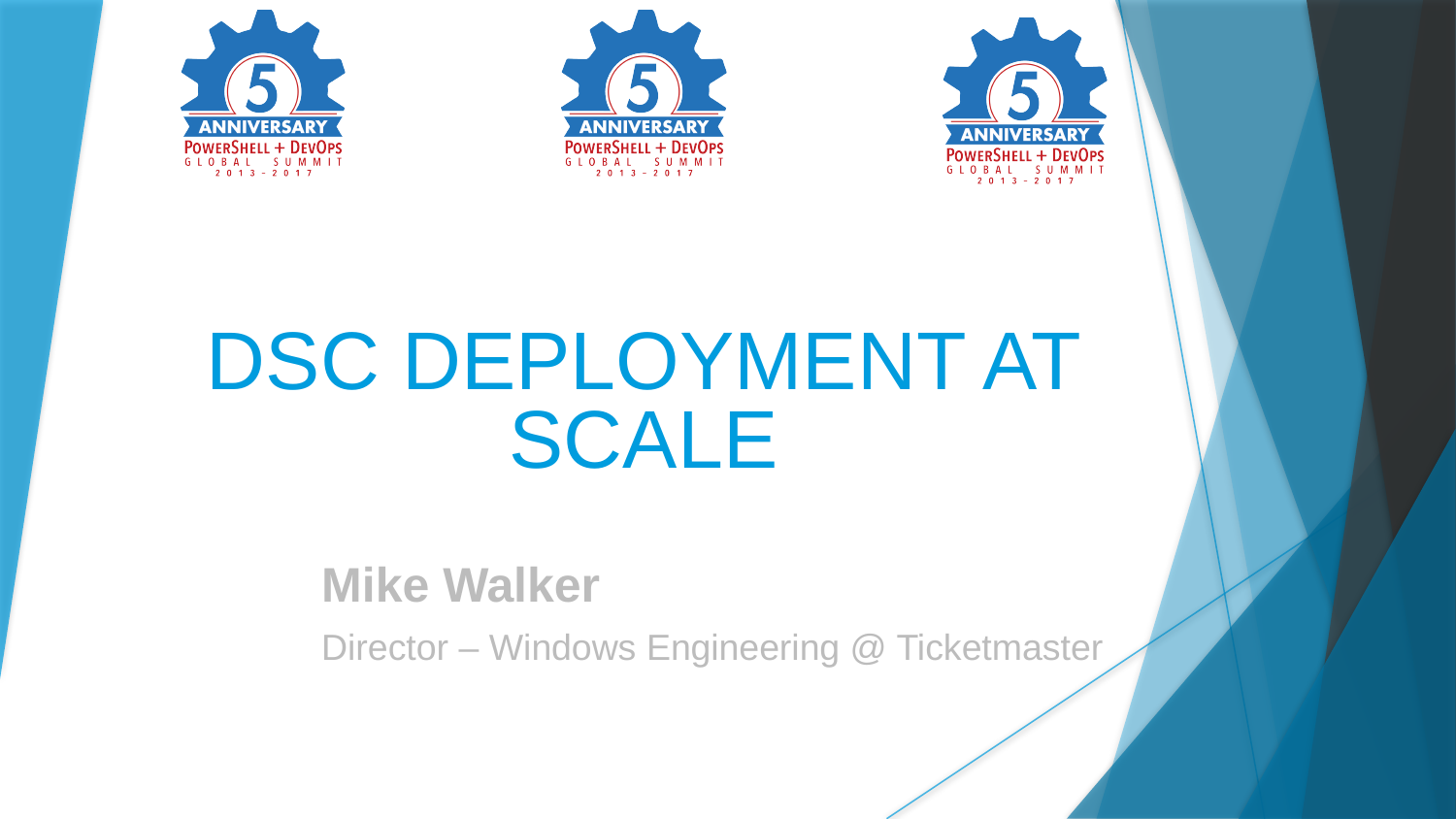

# DSC Deployment At Scale

Mike Walker
Director – Windows Engineering @ Ticketmaster